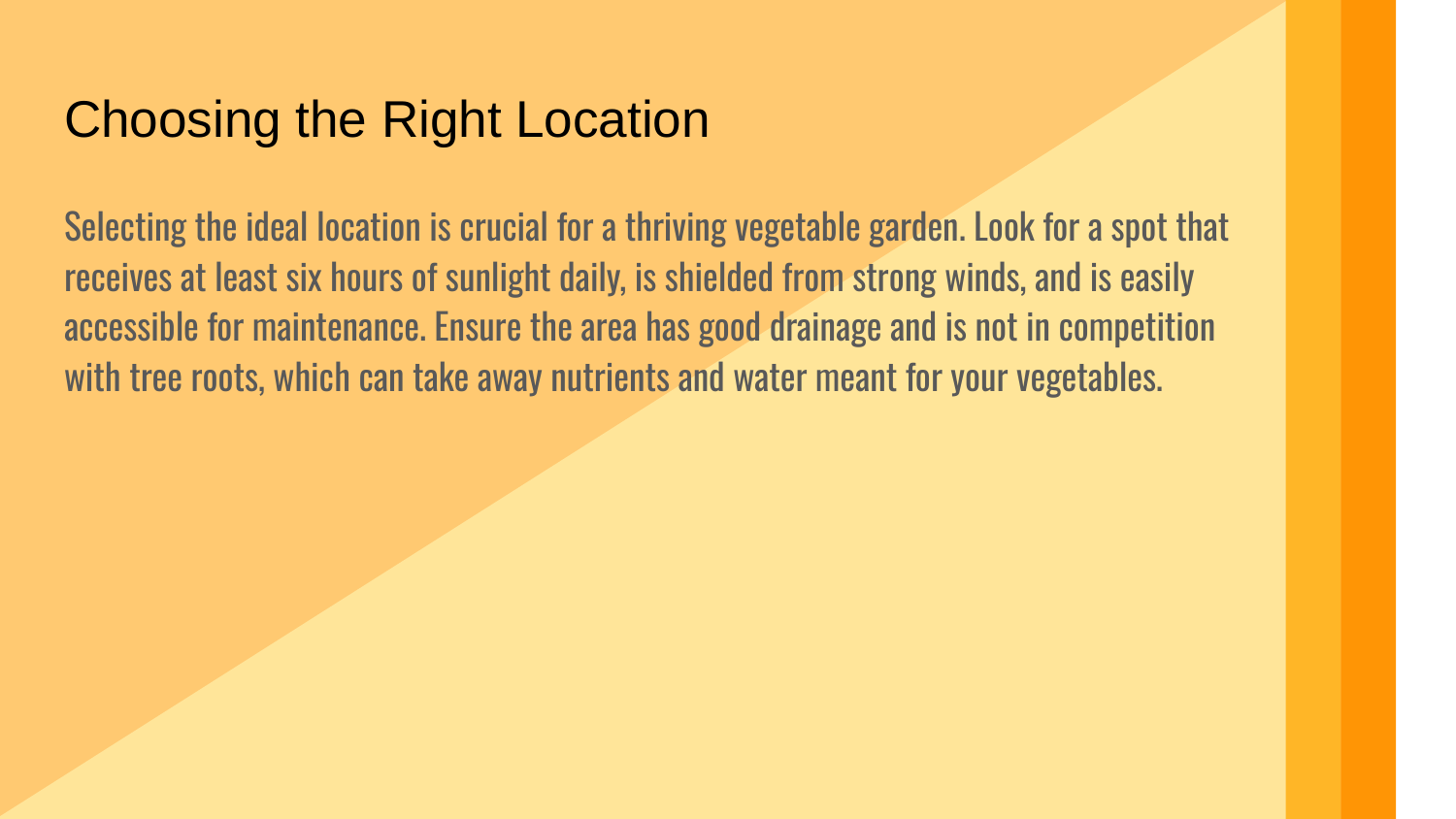

Choosing the Right Location
Selecting the ideal location is crucial for a thriving vegetable garden. Look for a spot that receives at least six hours of sunlight daily, is shielded from strong winds, and is easily accessible for maintenance. Ensure the area has good drainage and is not in competition with tree roots, which can take away nutrients and water meant for your vegetables.